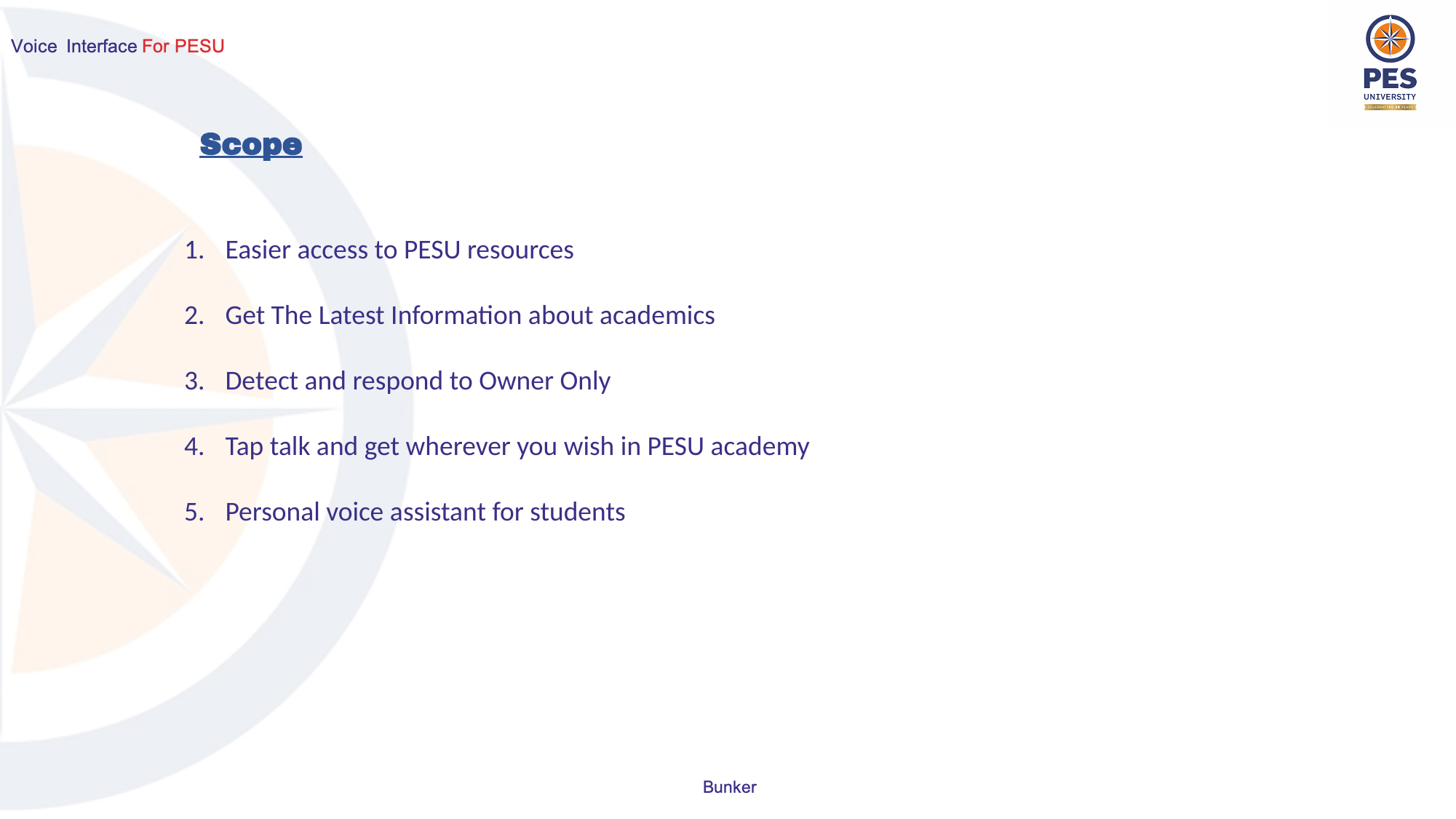

Scope
Easier access to PESU resources

Get The Latest Information about academics

Detect and respond to Owner Only

Tap talk and get wherever you wish in PESU academy

Personal voice assistant for students